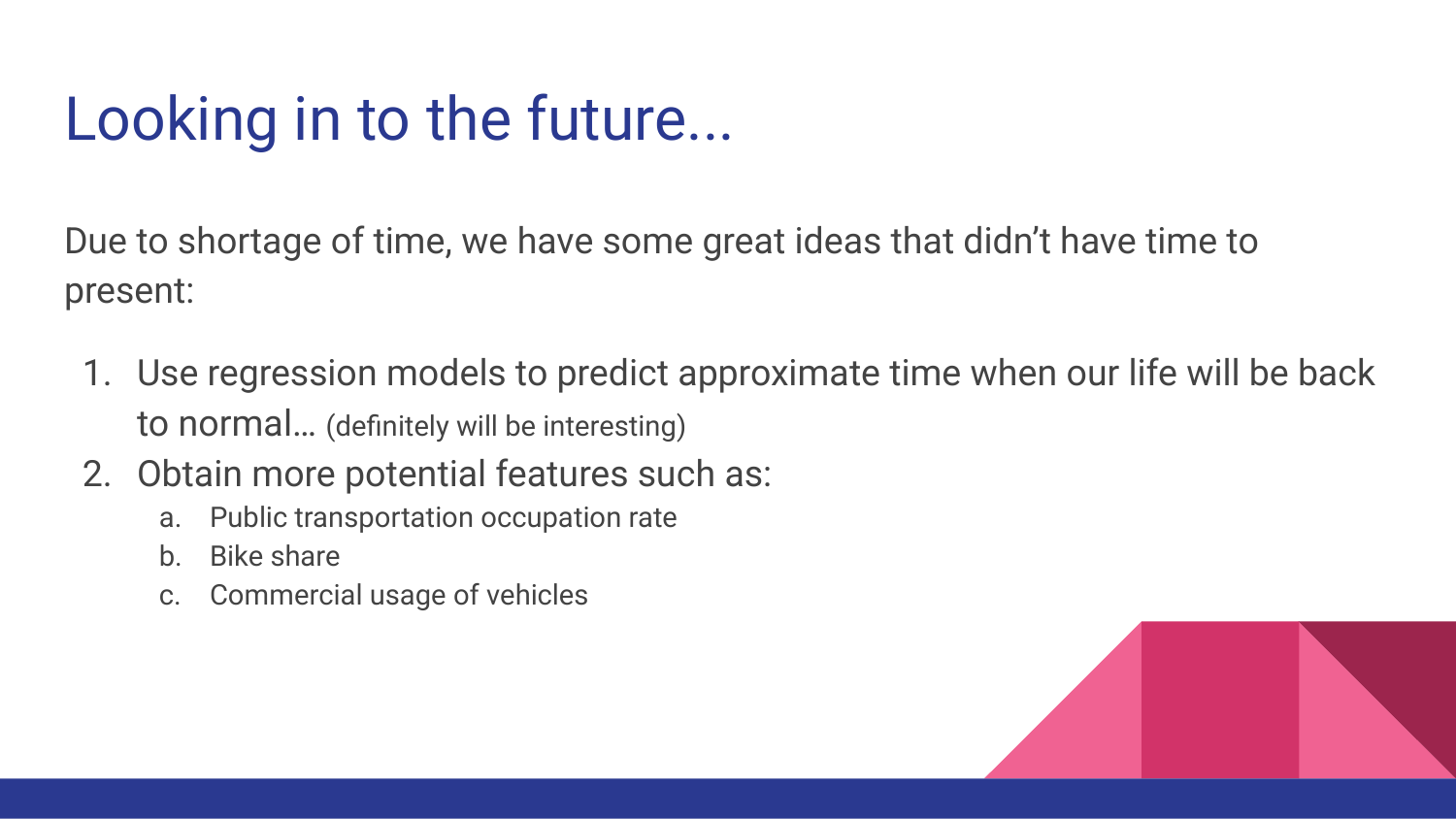

# Looking in to the future...
Due to shortage of time, we have some great ideas that didn’t have time to present:
Use regression models to predict approximate time when our life will be back to normal… (definitely will be interesting)
Obtain more potential features such as:
Public transportation occupation rate
Bike share
Commercial usage of vehicles